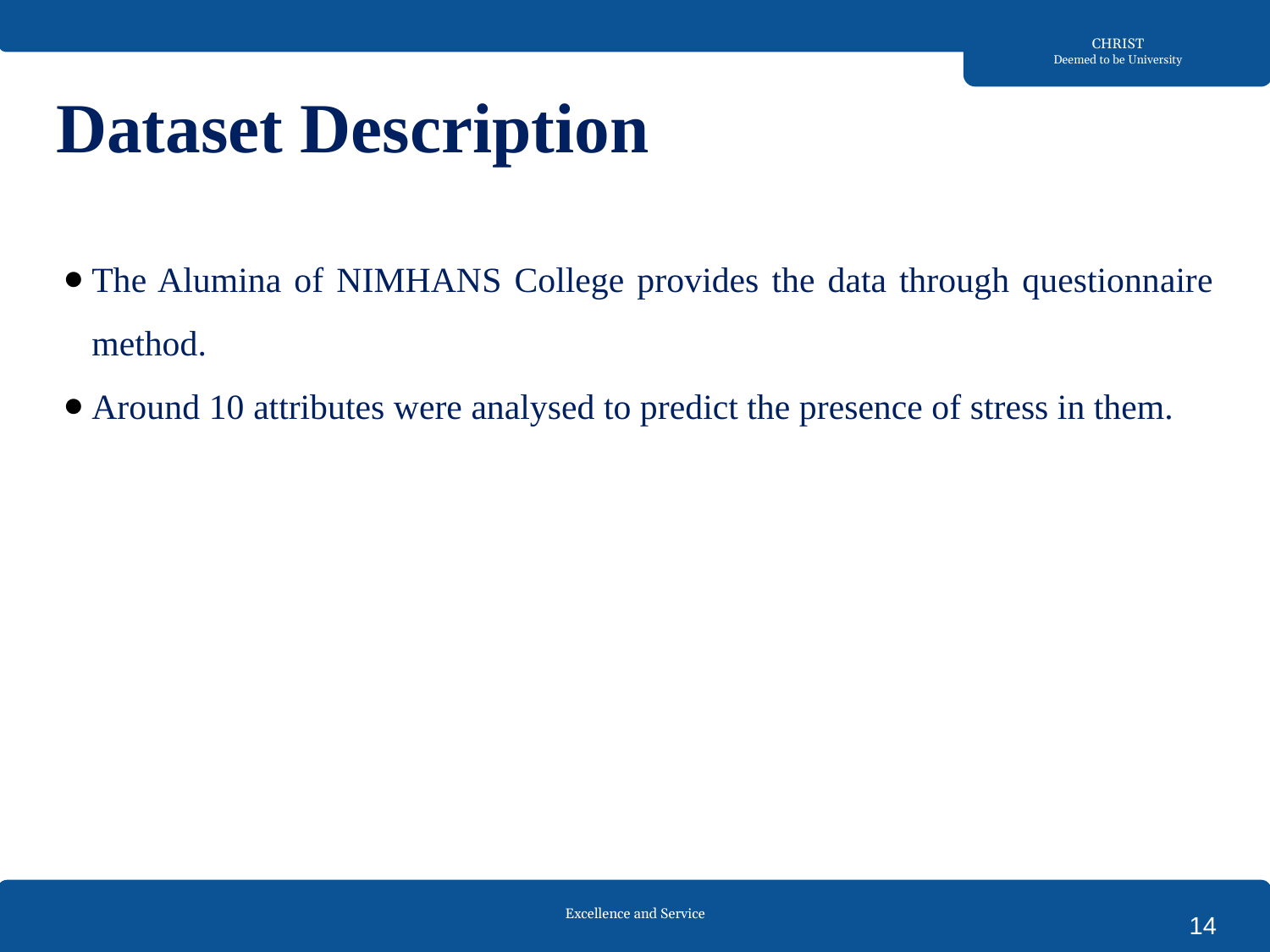

# Dataset Description

The Alumina of NIMHANS College provides the data through questionnaire method.
Around 10 attributes were analysed to predict the presence of stress in them.

9
14